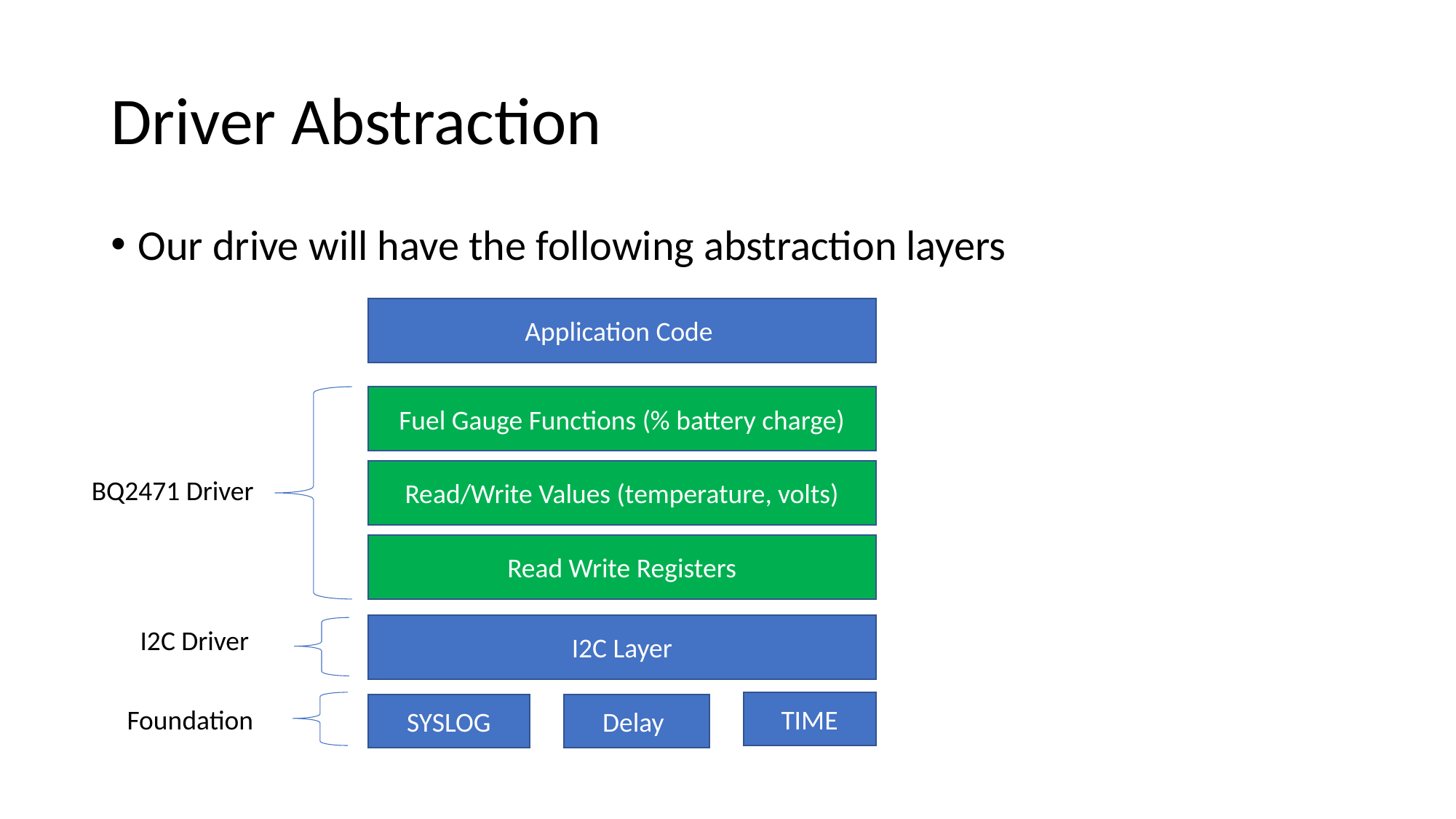

# Driver Abstraction
Our drive will have the following abstraction layers
Application Code
Fuel Gauge Functions (% battery charge)

Read/Write Values (temperature, volts)
BQ2471 Driver
Read Write Registers
I2C Layer

I2C Driver

TIME
SYSLOG
Delay
Foundation